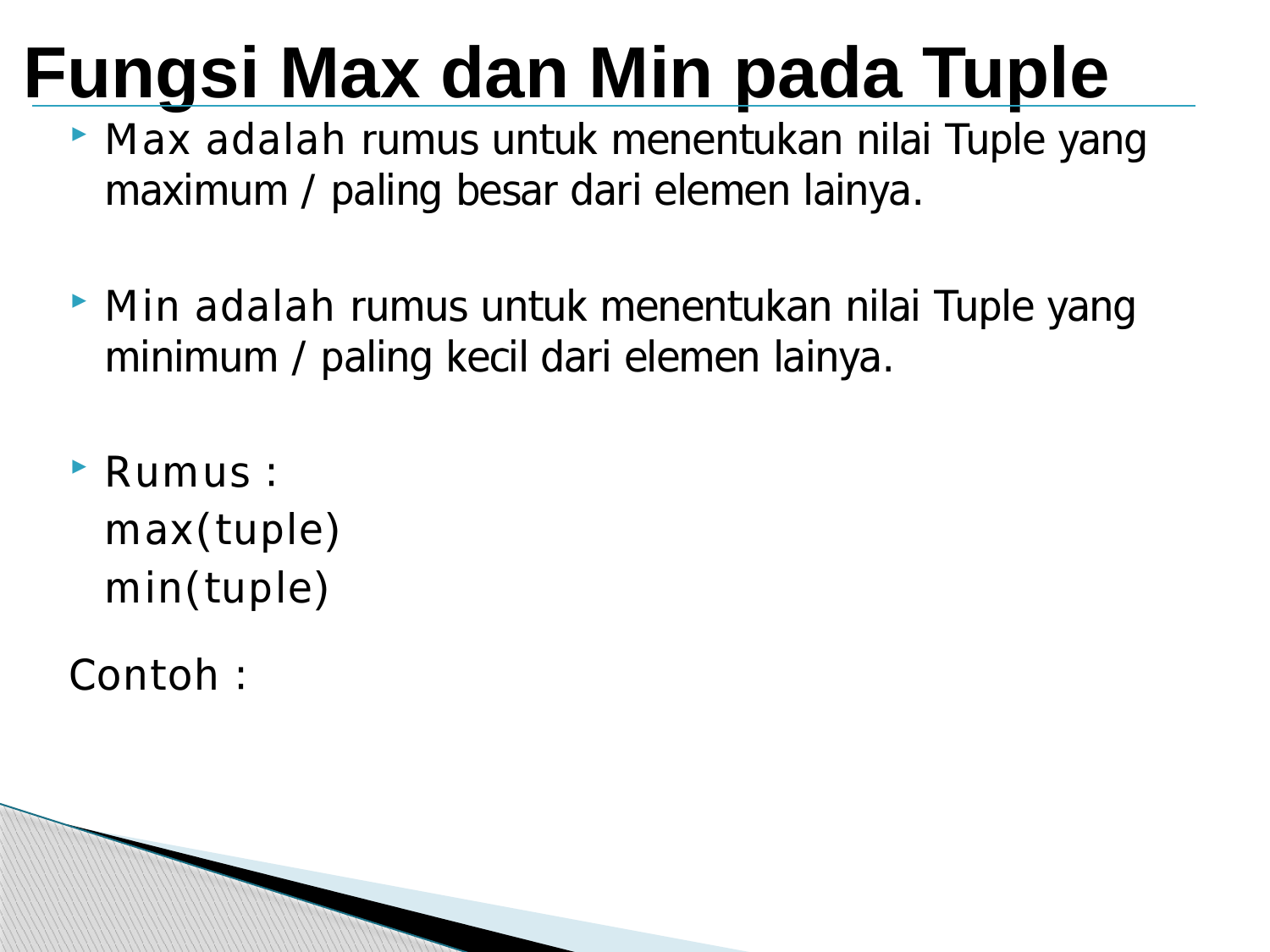

# Fungsi Max dan Min pada Tuple
Max adalah rumus untuk menentukan nilai Tuple yang maximum / paling besar dari elemen lainya.

Min adalah rumus untuk menentukan nilai Tuple yang minimum / paling kecil dari elemen lainya.

Rumus :
	max(tuple)
	min(tuple)

Contoh :